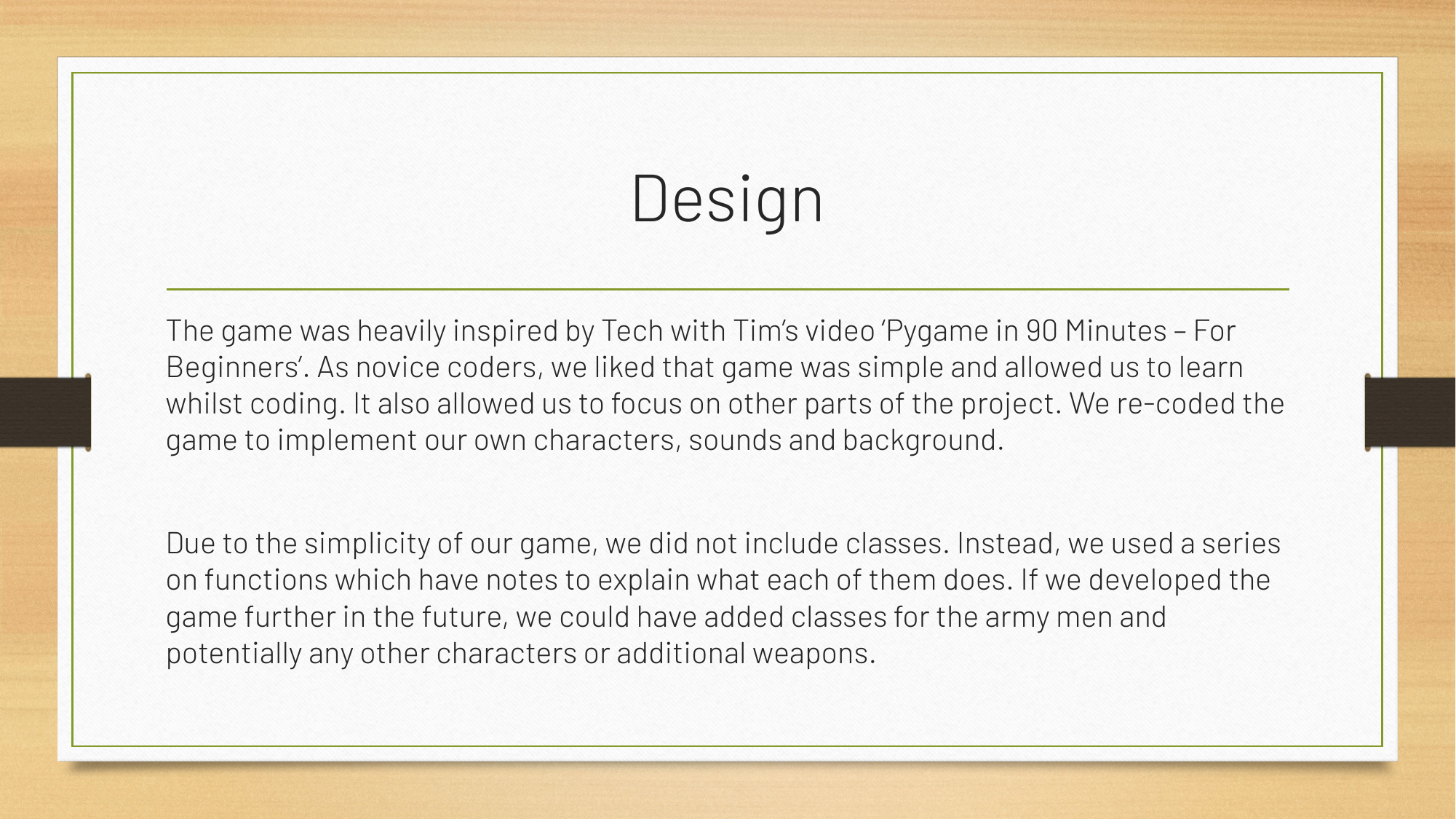

# Design
The game was heavily inspired by Tech with Tim’s video ‘Pygame in 90 Minutes – For Beginners’. As novice coders, we liked that game was simple and allowed us to learn whilst coding. It also allowed us to focus on other parts of the project. We re-coded the game to implement our own characters, sounds and background.

Due to the simplicity of our game, we did not include classes. Instead, we used a series on functions which have notes to explain what each of them does. If we developed the game further in the future, we could have added classes for the army men and potentially any other characters or additional weapons.